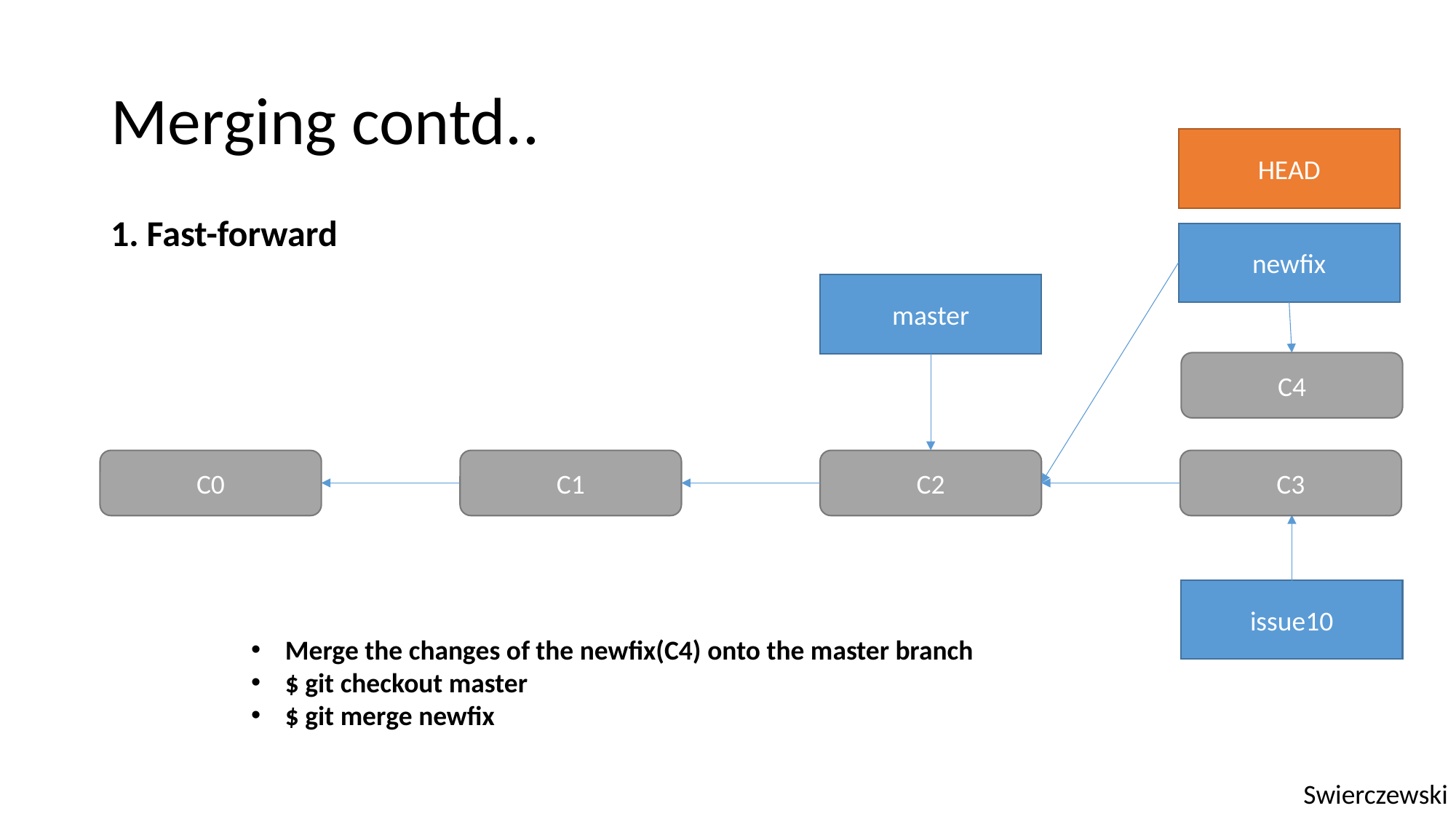

# Merging contd..
HEAD
1. Fast-forward
newfix
master
C4
C0
C1
C2
C3
issue10
Merge the changes of the newfix(C4) onto the master branch
$ git checkout master
$ git merge newfix
Swierczewski